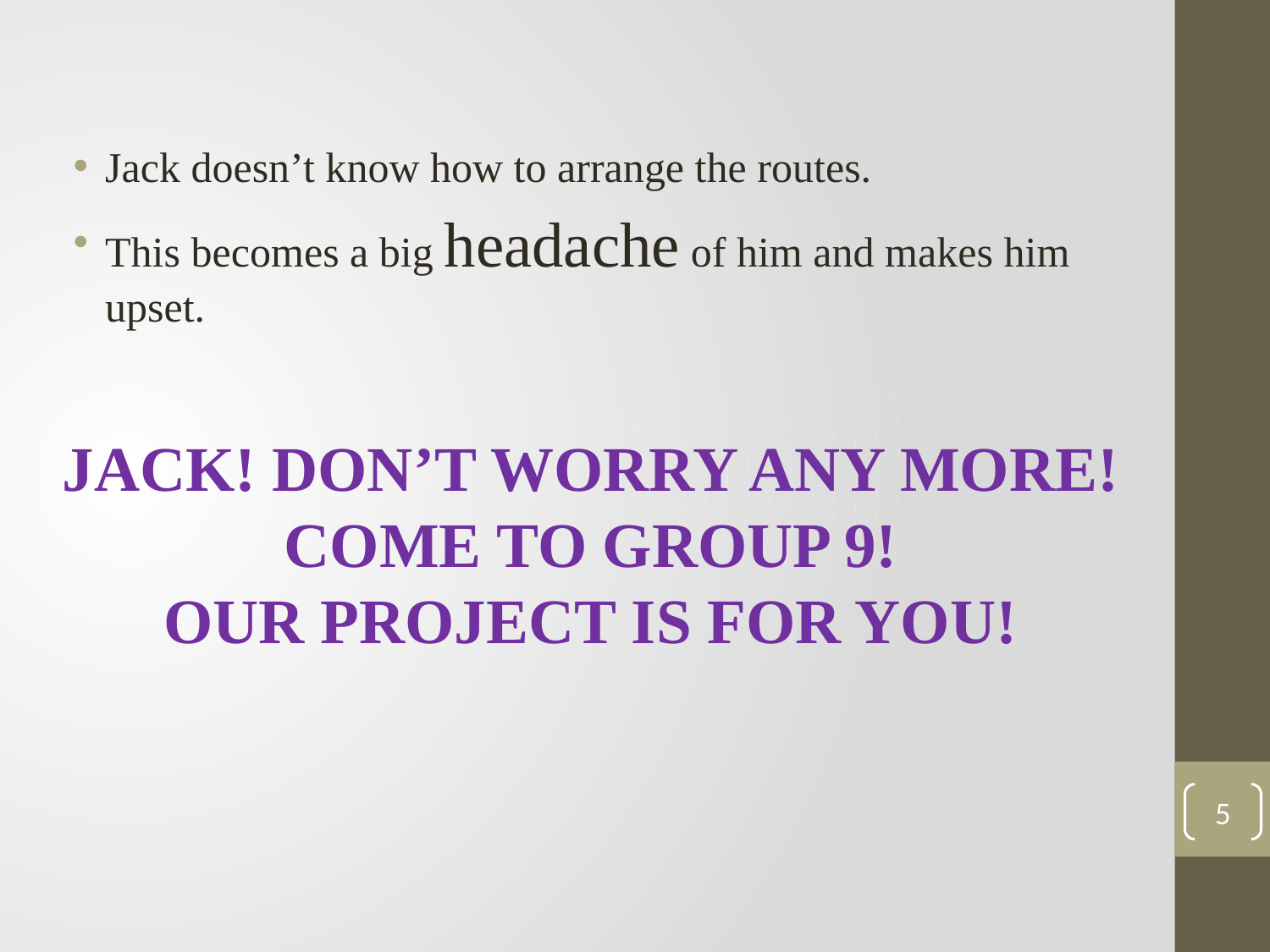

Jack doesn’t know how to arrange the routes.
This becomes a big headache of him and makes him upset.

Jack! Don’t worry any more!
Come to Group 9!
Our project is for you!
5